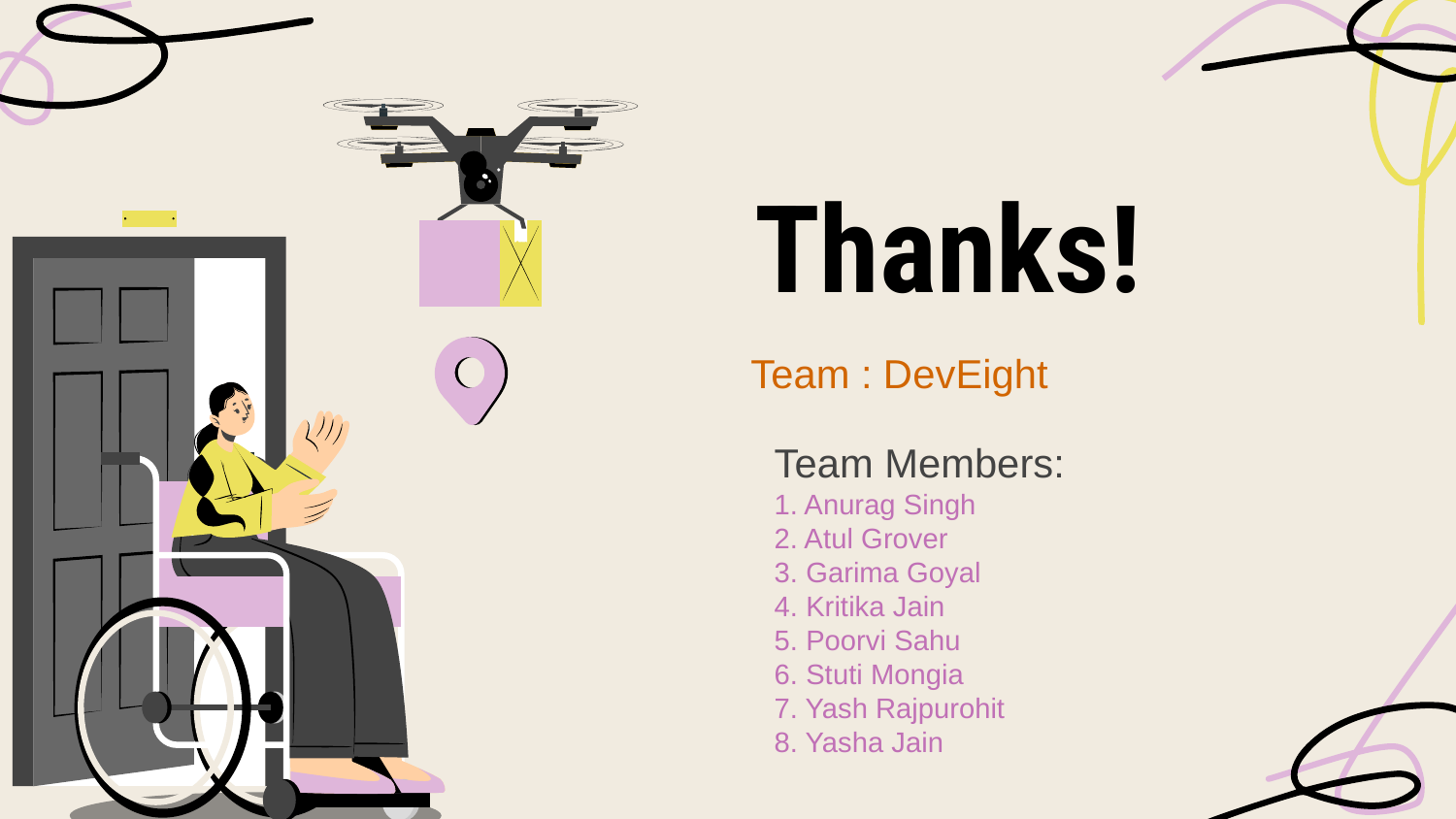

Thanks!

Team : DevEight
Team Members:
1. Anurag Singh
2. Atul Grover
3. Garima Goyal
4. Kritika Jain
5. Poorvi Sahu
6. Stuti Mongia
7. Yash Rajpurohit
8. Yasha Jain